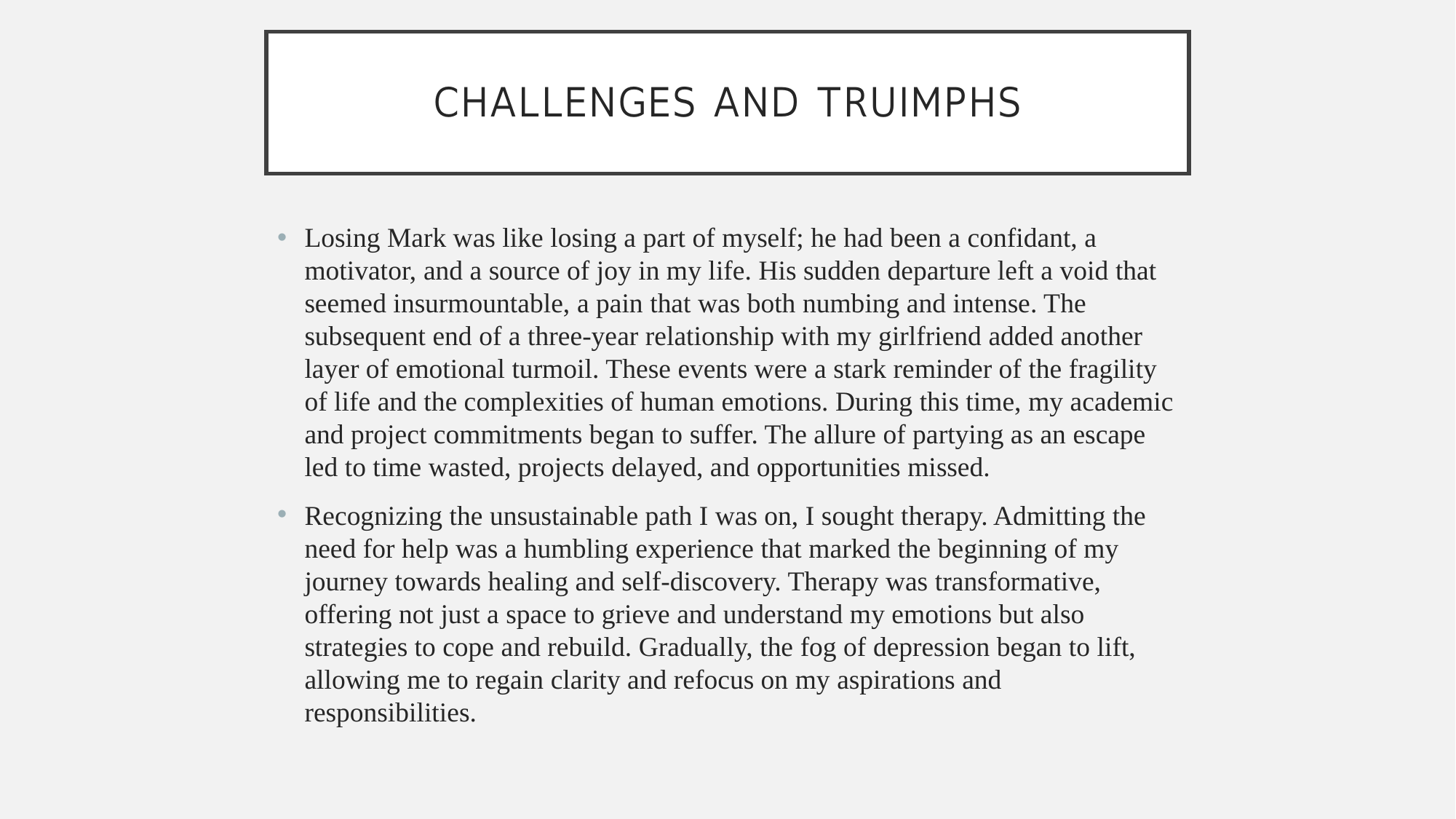

# CHALLENGES AND TRUIMPHS
Losing Mark was like losing a part of myself; he had been a confidant, a motivator, and a source of joy in my life. His sudden departure left a void that seemed insurmountable, a pain that was both numbing and intense. The subsequent end of a three-year relationship with my girlfriend added another layer of emotional turmoil. These events were a stark reminder of the fragility of life and the complexities of human emotions. During this time, my academic and project commitments began to suffer. The allure of partying as an escape led to time wasted, projects delayed, and opportunities missed.
Recognizing the unsustainable path I was on, I sought therapy. Admitting the need for help was a humbling experience that marked the beginning of my journey towards healing and self-discovery. Therapy was transformative, offering not just a space to grieve and understand my emotions but also strategies to cope and rebuild. Gradually, the fog of depression began to lift, allowing me to regain clarity and refocus on my aspirations and responsibilities.